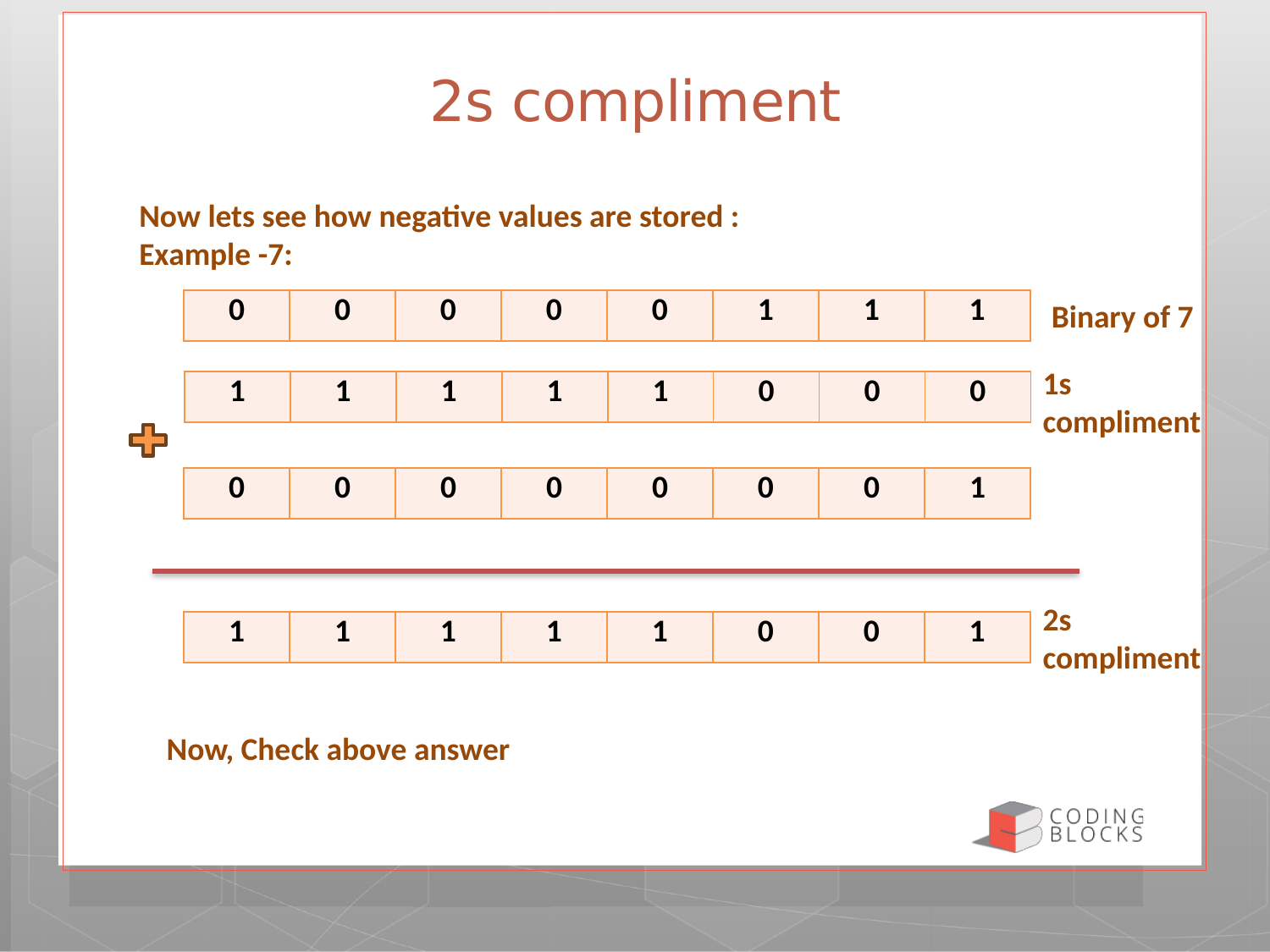

# 2s compliment

Now lets see how negative values are stored :
Example -7:
Binary of 7
| 0 | 0 | 0 | 0 | 0 | 1 | 1 | 1 |
| --- | --- | --- | --- | --- | --- | --- | --- |
1s
compliment
| 1 | 1 | 1 | 1 | 1 | 0 | 0 | 0 |
| --- | --- | --- | --- | --- | --- | --- | --- |

| 0 | 0 | 0 | 0 | 0 | 0 | 0 | 1 |
| --- | --- | --- | --- | --- | --- | --- | --- |
2s
compliment
| 1 | 1 | 1 | 1 | 1 | 0 | 0 | 1 |
| --- | --- | --- | --- | --- | --- | --- | --- |
Now, Check above answer